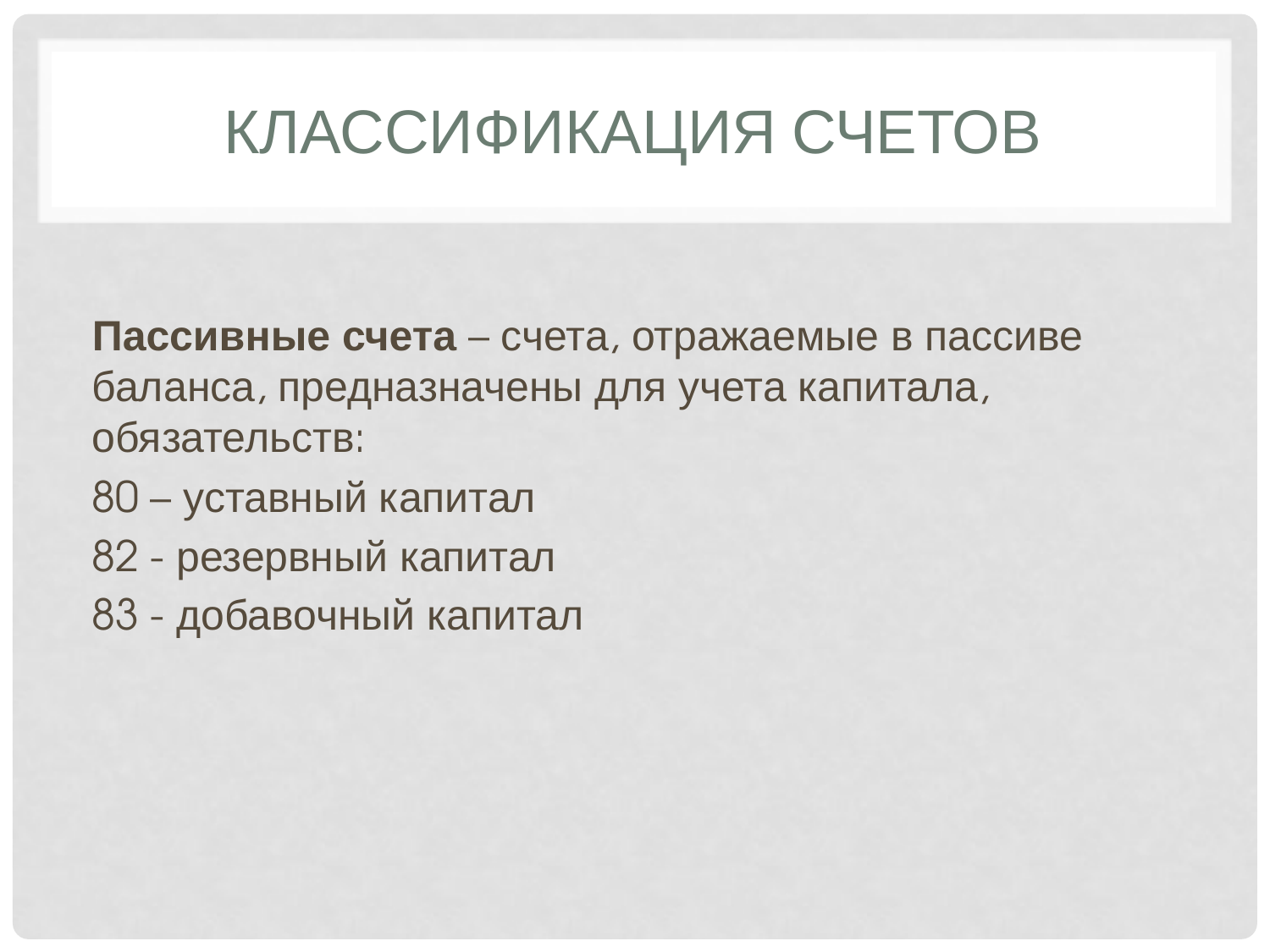

# Классификация счетов

Пассивные счета – счета, отражаемые в пассиве баланса, предназначены для учета капитала, обязательств:
80 – уставный капитал
82 - резервный капитал
83 - добавочный капитал